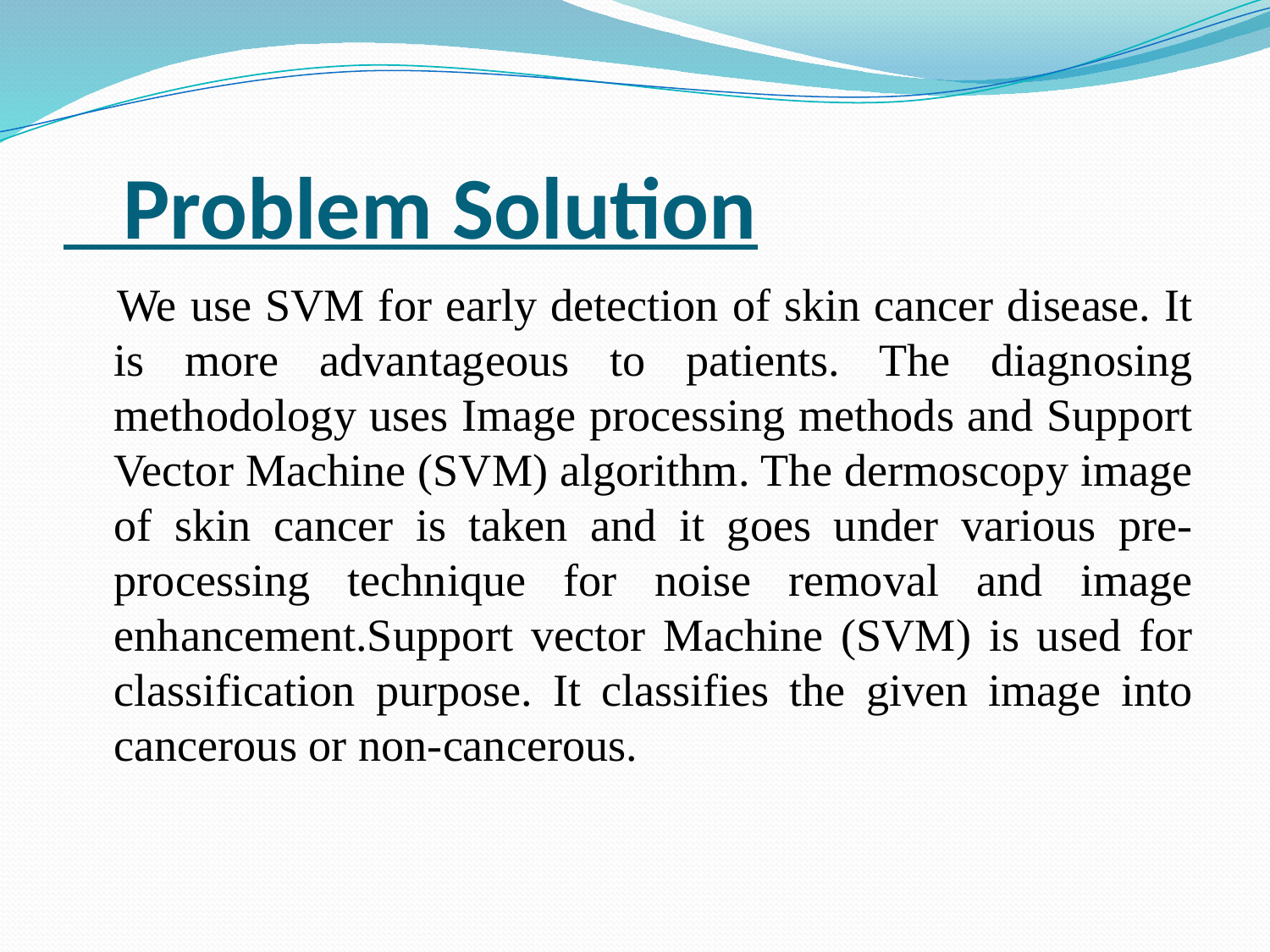

# Problem Solution
   We use SVM for early detection of skin cancer disease. It is more advantageous to patients. The diagnosing methodology uses Image processing methods and Support Vector Machine (SVM) algorithm. The dermoscopy image of skin cancer is taken and it goes under various pre-processing technique for noise removal and image enhancement.Support vector Machine (SVM) is used for classification purpose. It classifies the given image into cancerous or non-cancerous.